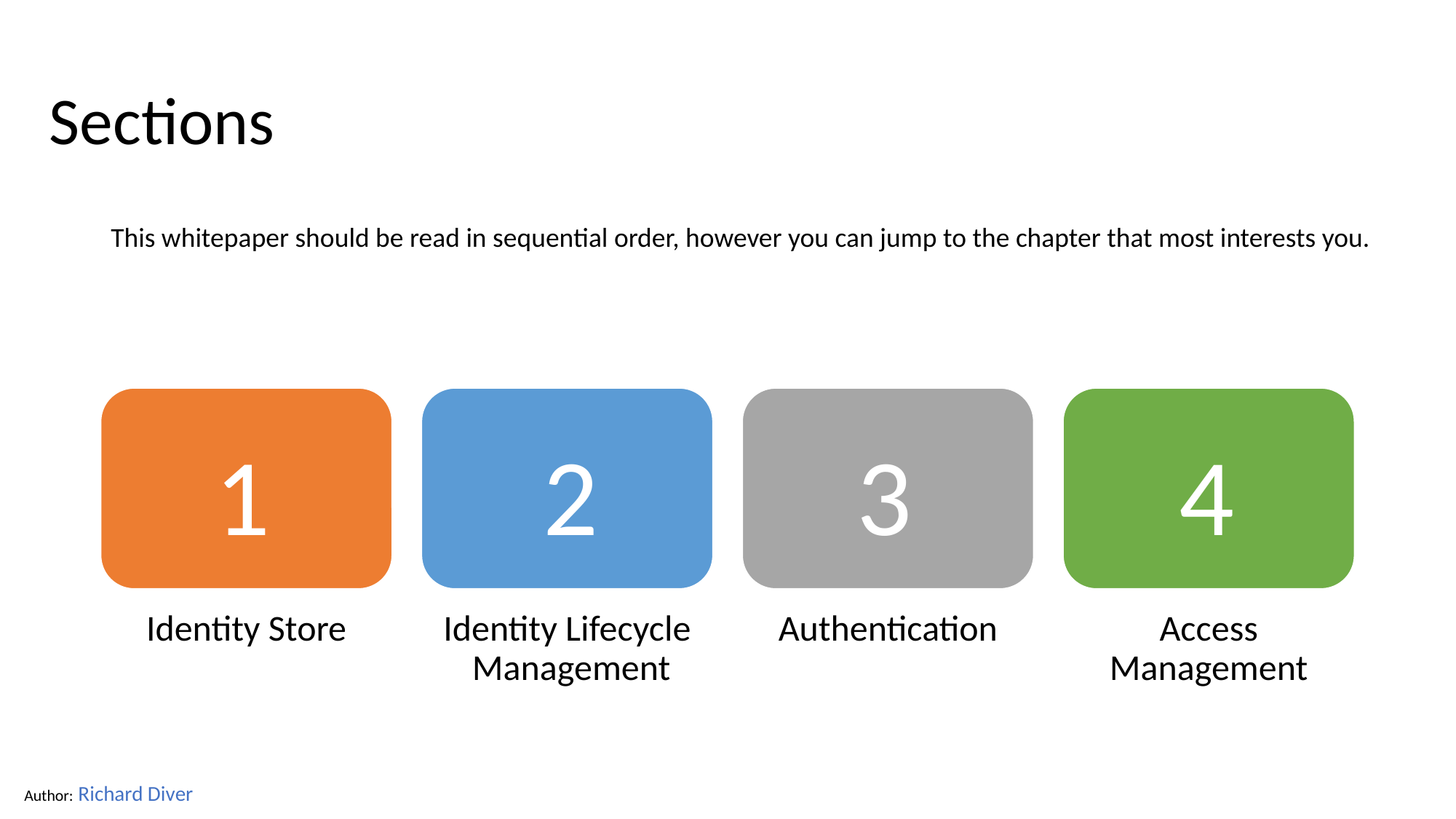

# Sections
This whitepaper should be read in sequential order, however you can jump to the chapter that most interests you.
Identity Store
Identity Lifecycle  Management
Authentication
Access Management
2
3
4
1